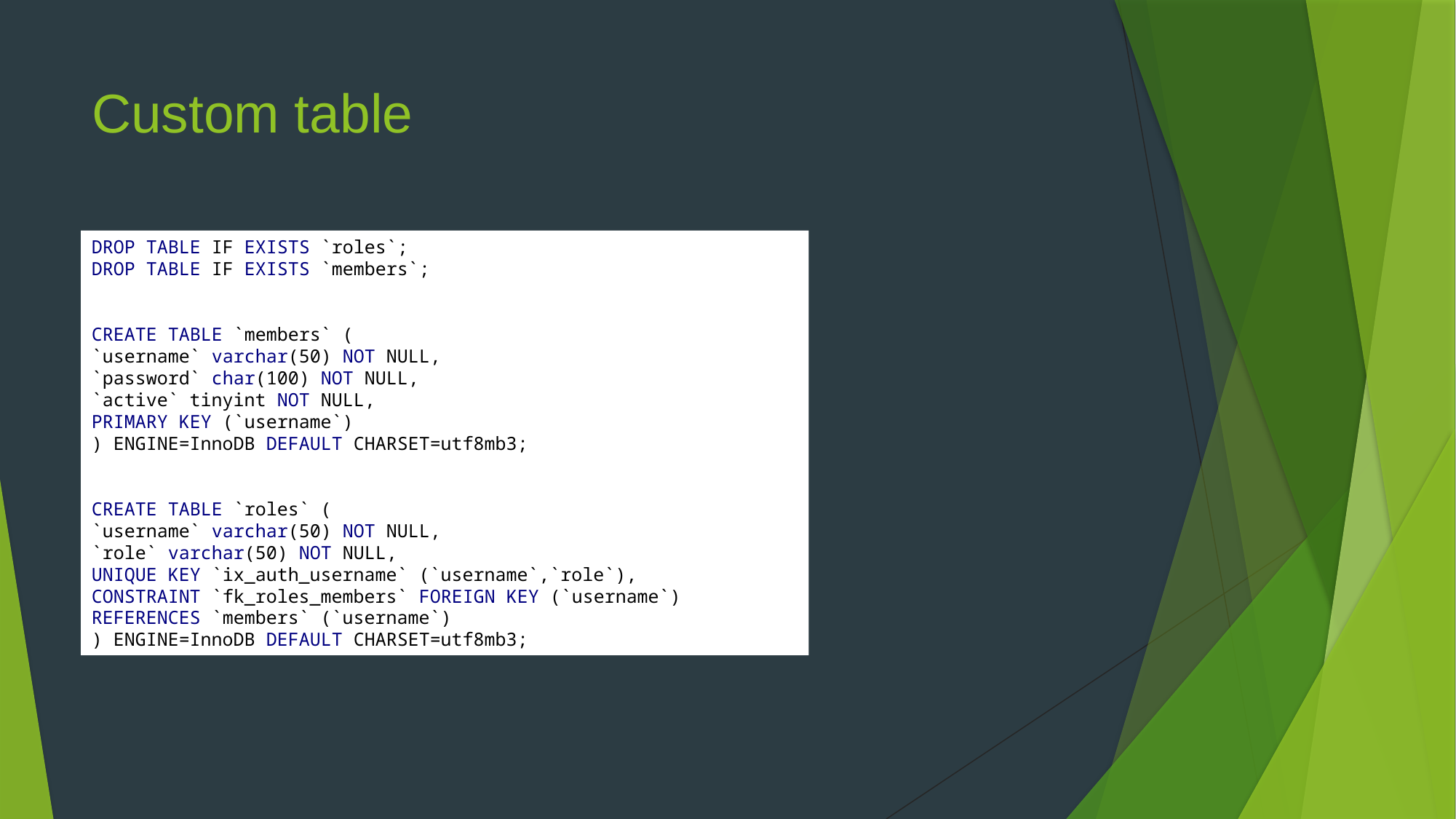

# Custom table
DROP TABLE IF EXISTS `roles`;
DROP TABLE IF EXISTS `members`;

CREATE TABLE `members` (
`username` varchar(50) NOT NULL,
`password` char(100) NOT NULL,
`active` tinyint NOT NULL,
PRIMARY KEY (`username`)
) ENGINE=InnoDB DEFAULT CHARSET=utf8mb3;

CREATE TABLE `roles` (
`username` varchar(50) NOT NULL,
`role` varchar(50) NOT NULL,
UNIQUE KEY `ix_auth_username` (`username`,`role`),
CONSTRAINT `fk_roles_members` FOREIGN KEY (`username`) REFERENCES `members` (`username`)
) ENGINE=InnoDB DEFAULT CHARSET=utf8mb3;